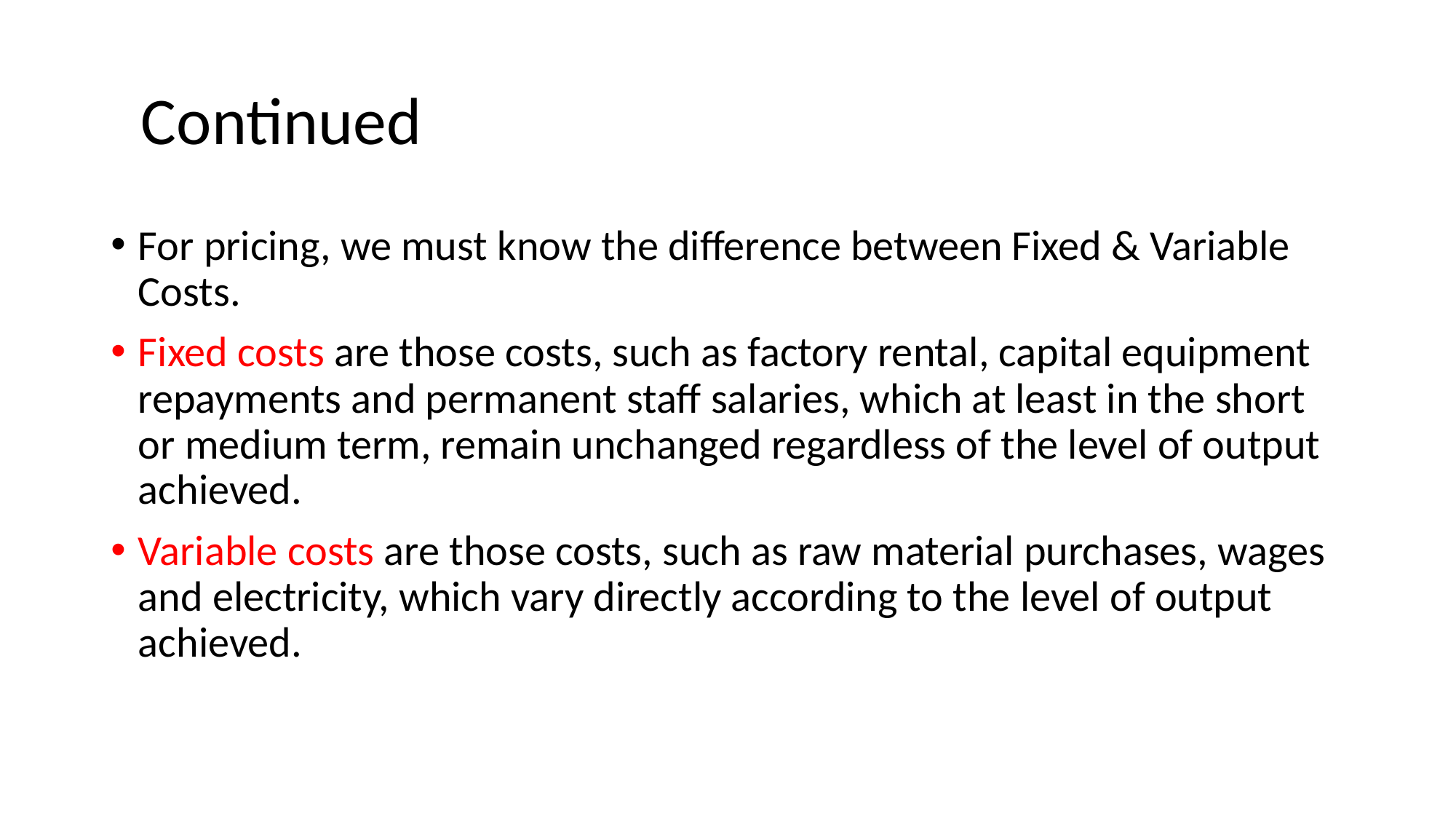

# Continued
For pricing, we must know the difference between Fixed & Variable Costs.
Fixed costs are those costs, such as factory rental, capital equipment repayments and permanent staff salaries, which at least in the short or medium term, remain unchanged regardless of the level of output achieved.
Variable costs are those costs, such as raw material purchases, wages and electricity, which vary directly according to the level of output achieved.

13